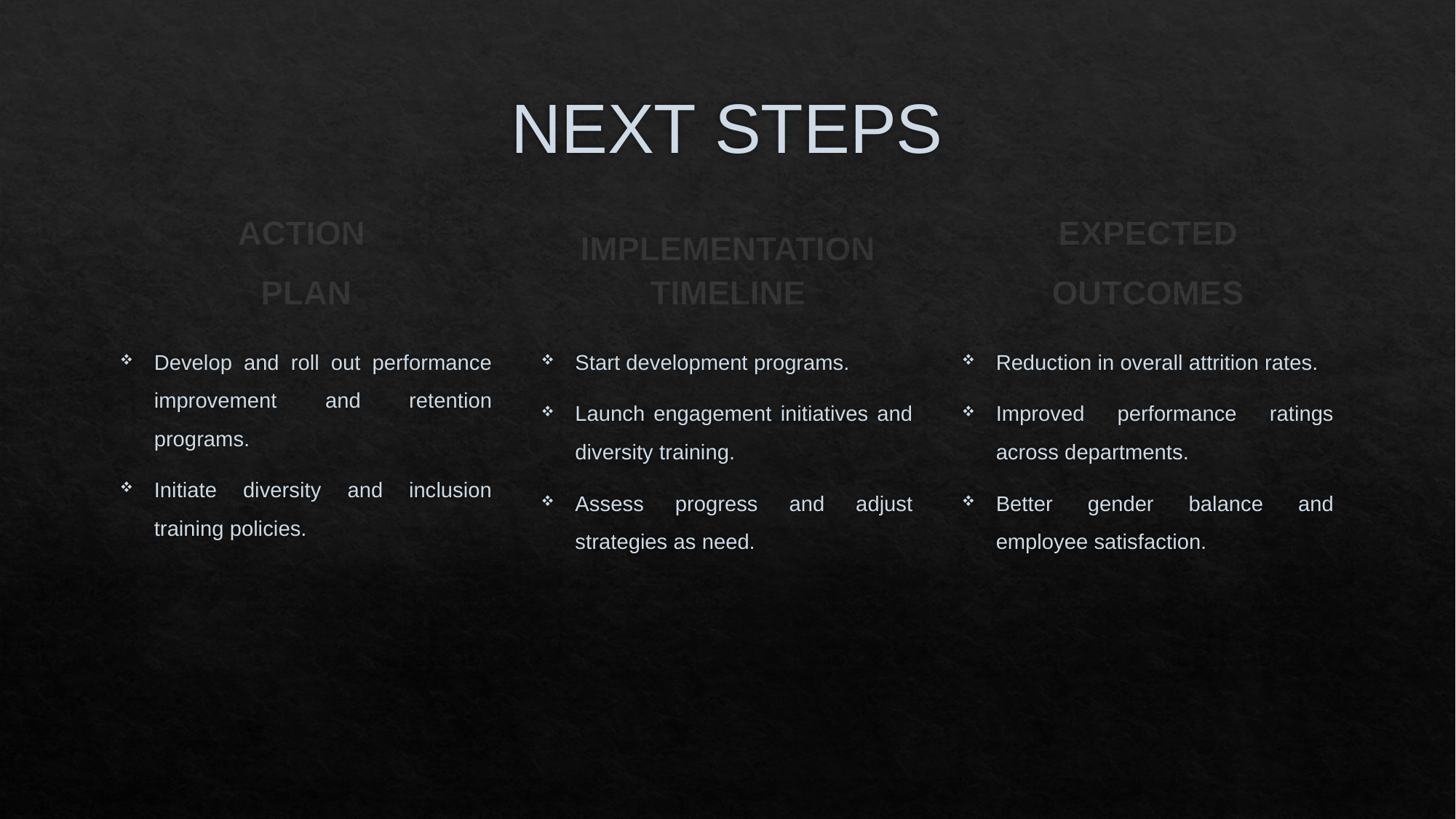

# NEXT STEPS
IMPLEMENTATION TIMELINE
ACTION
PLAN
EXPECTED
OUTCOMES
Reduction in overall attrition rates.
Improved performance ratings across departments.
Better gender balance and employee satisfaction.
Develop and roll out performance improvement and retention programs.
Initiate diversity and inclusion training policies.
Start development programs.
Launch engagement initiatives and diversity training.
Assess progress and adjust strategies as need.